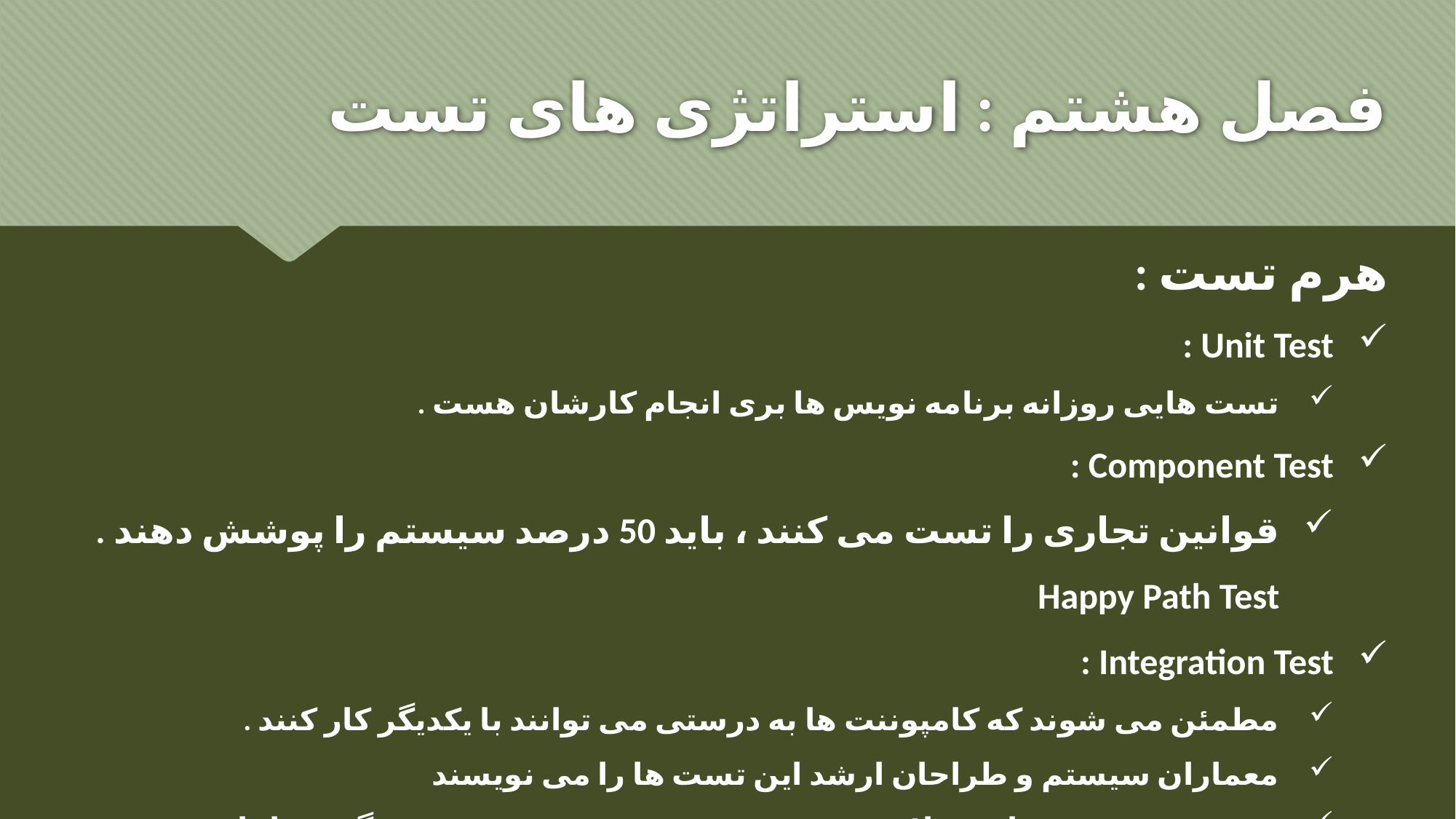

# فصل هشتم : استراتژی های تست
هرم تست :
Unit Test :
تست هایی روزانه برنامه نویس ها بری انجام کارشان هست .
Component Test :
قوانین تجاری را تست می کنند ، باید 50 درصد سیستم را پوشش دهند . Happy Path Test
Integration Test :
مطمئن می شوند که کامپوننت ها به درستی می توانند با یکدیگر کار کنند .
معماران سیستم و طراحان ارشد این تست ها را می نویسند
جزئ CI نیستند و بنا به صلاح دید نویسنده ی تست ، به صورت هفتگی ، ماهانه و دستی اجرا می شوند .